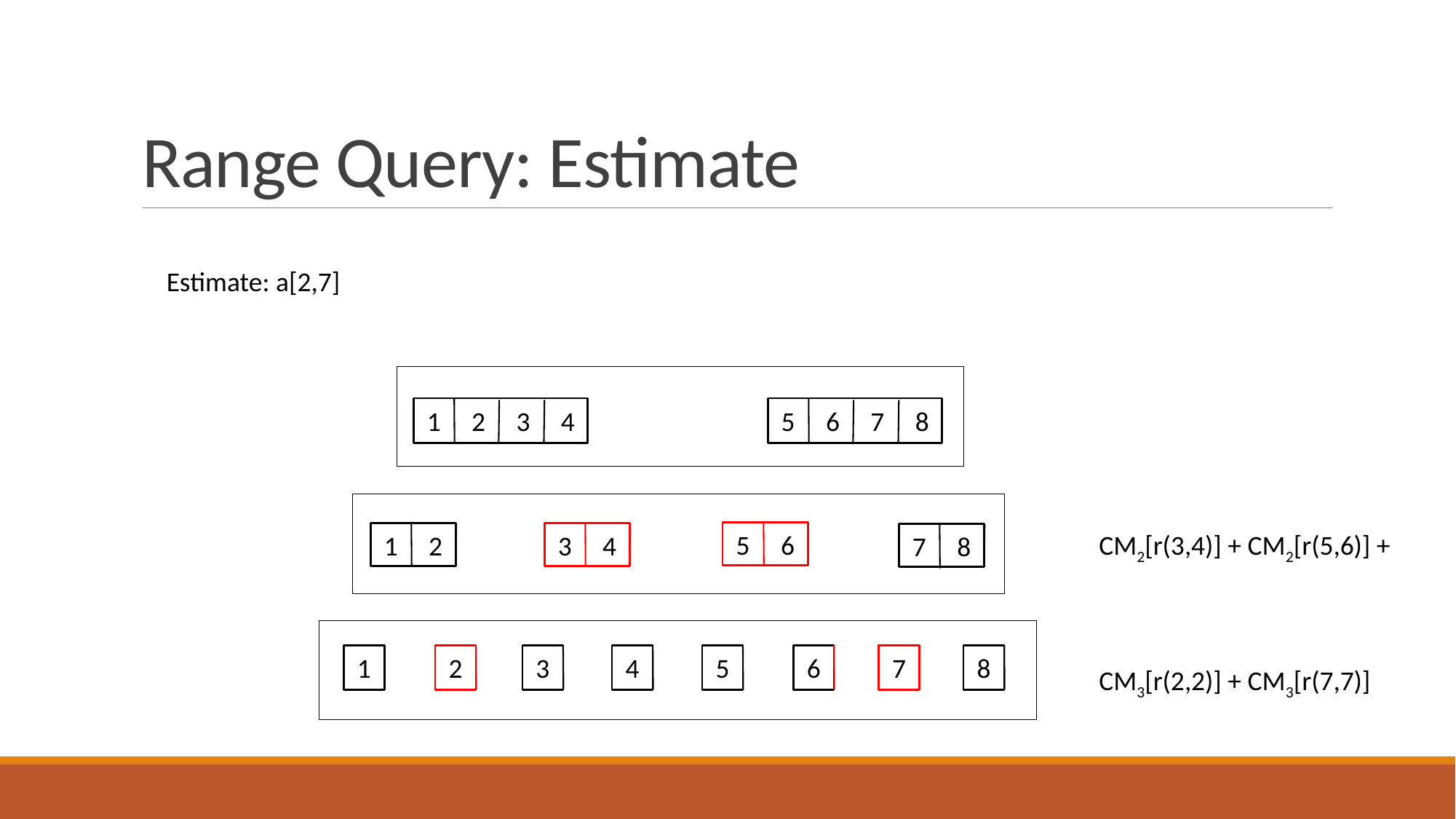

# Range Query: Estimate
Estimate: a[2,7]

  5     6     7     8
  1     2     3     4

  1     2
  5     6
  3     4
CM2[r(3,4)] + CM2[r(5,6)] +

CM3[r(2,2)] + CM3[r(7,7)]
  7     8

  1
  8
  7
  6
  2
  4
  3
  5